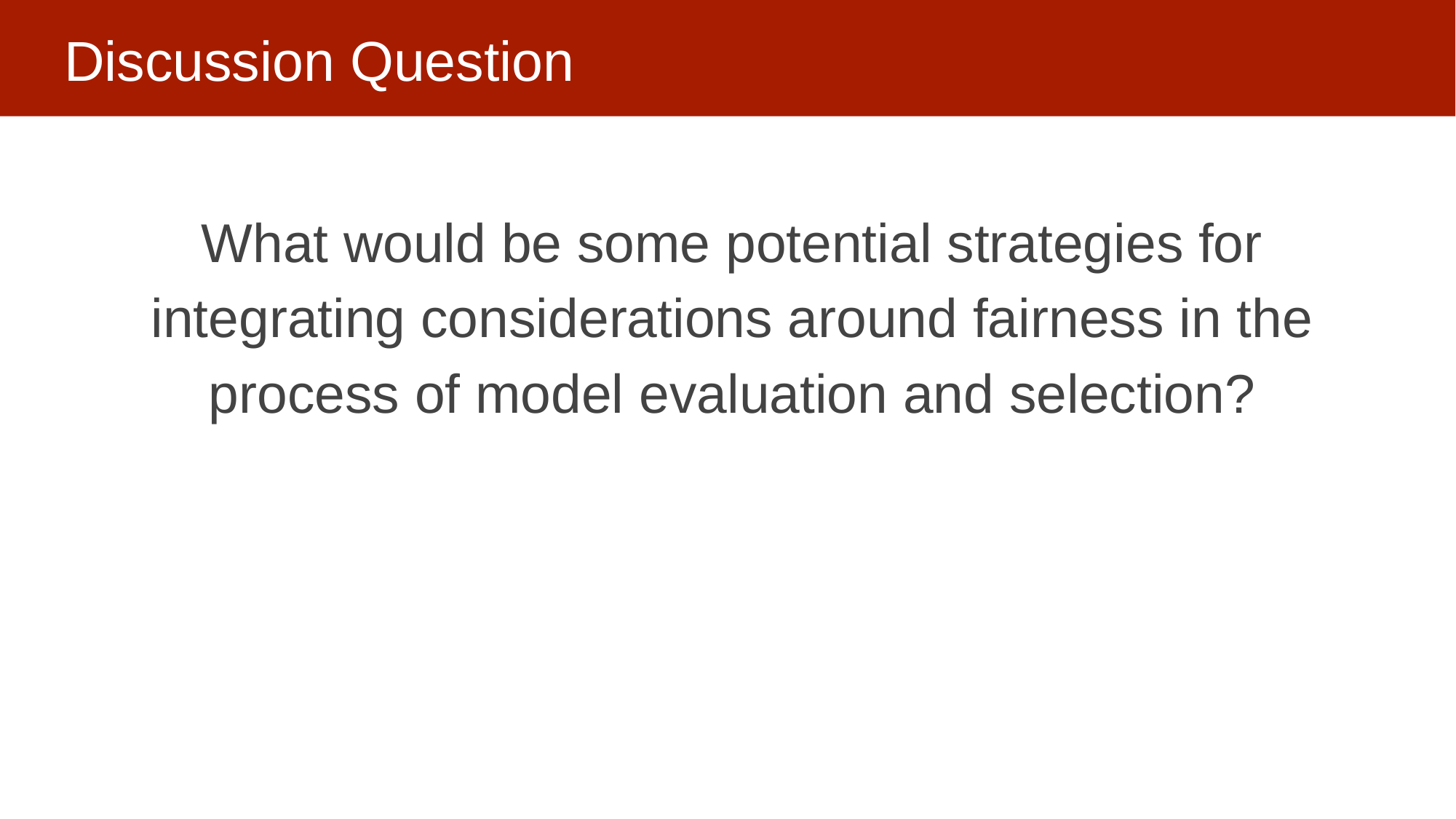

# Discussion Question
What would be some potential strategies for integrating considerations around fairness in the process of model evaluation and selection?